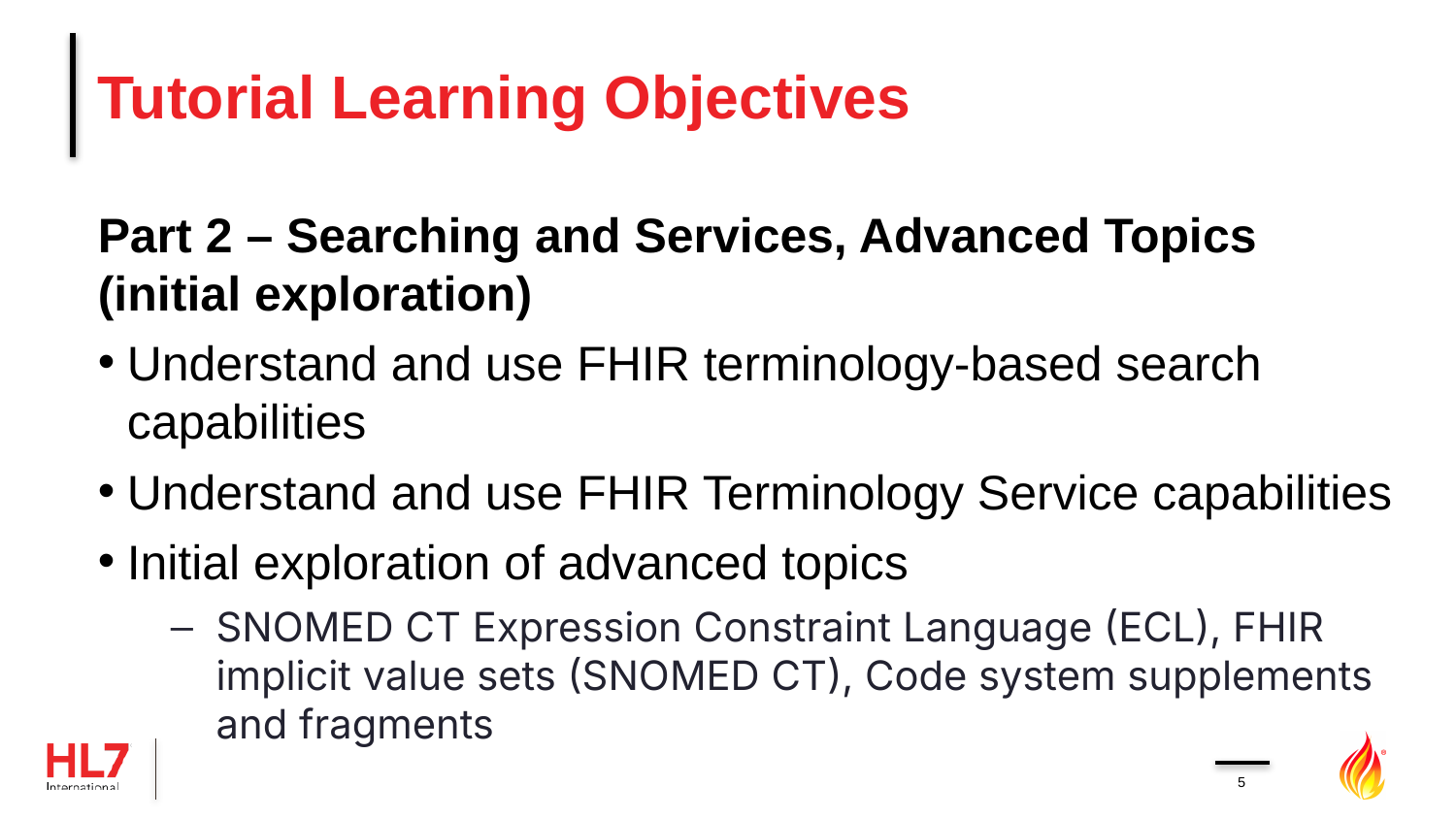

# Tutorial Learning Objectives
Part 2 – Searching and Services, Advanced Topics (initial exploration)
Understand and use FHIR terminology-based search capabilities
Understand and use FHIR Terminology Service capabilities
Initial exploration of advanced topics
SNOMED CT Expression Constraint Language (ECL), FHIR implicit value sets (SNOMED CT), Code system supplements and fragments

5